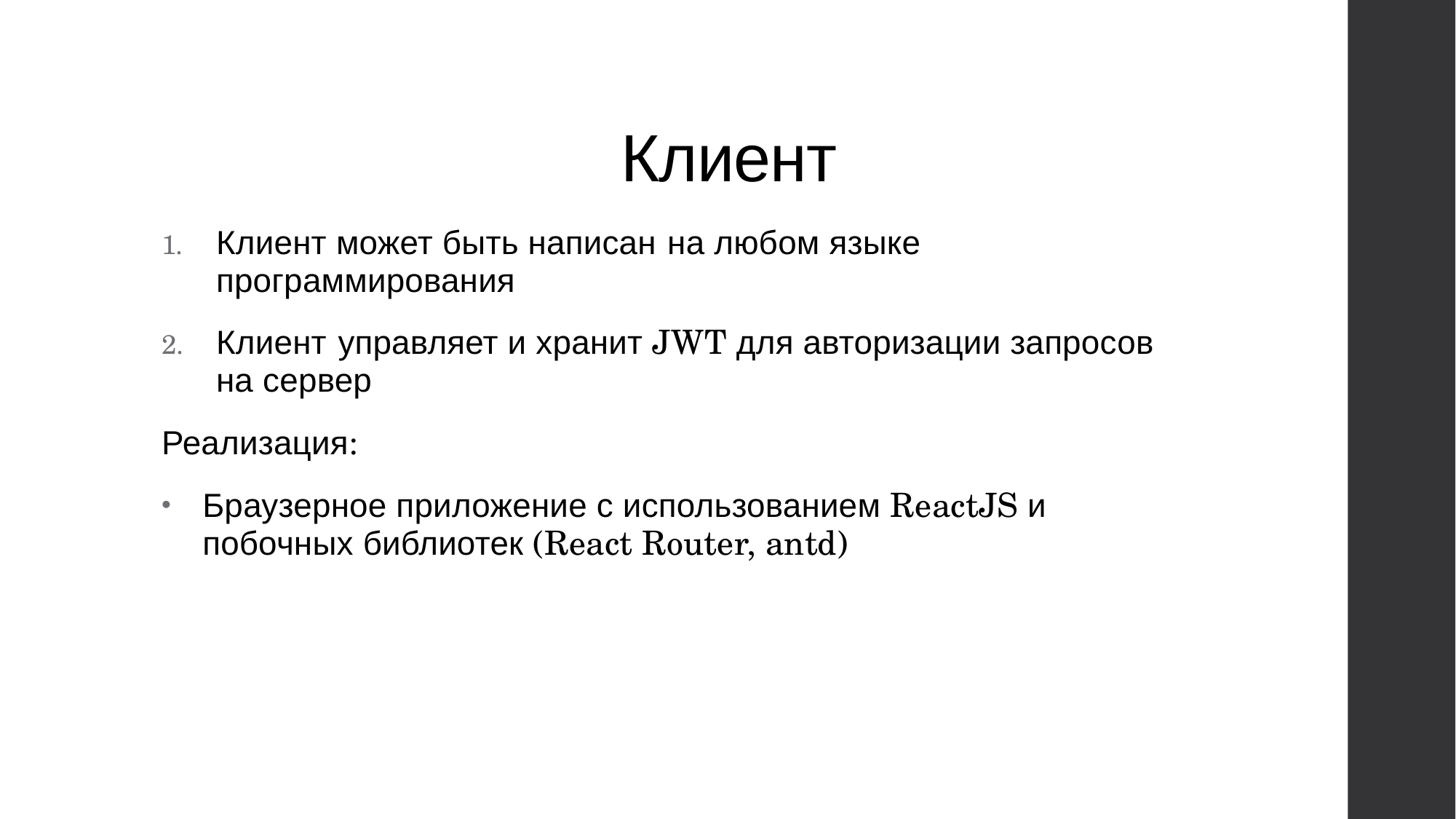

# Клиент
Клиент может быть написан на любом языке программирования
Клиент управляет и хранит JWT для авторизации запросов на сервер
Реализация:
Браузерное приложение с использованием ReactJS и побочных библиотек (React Router, antd)